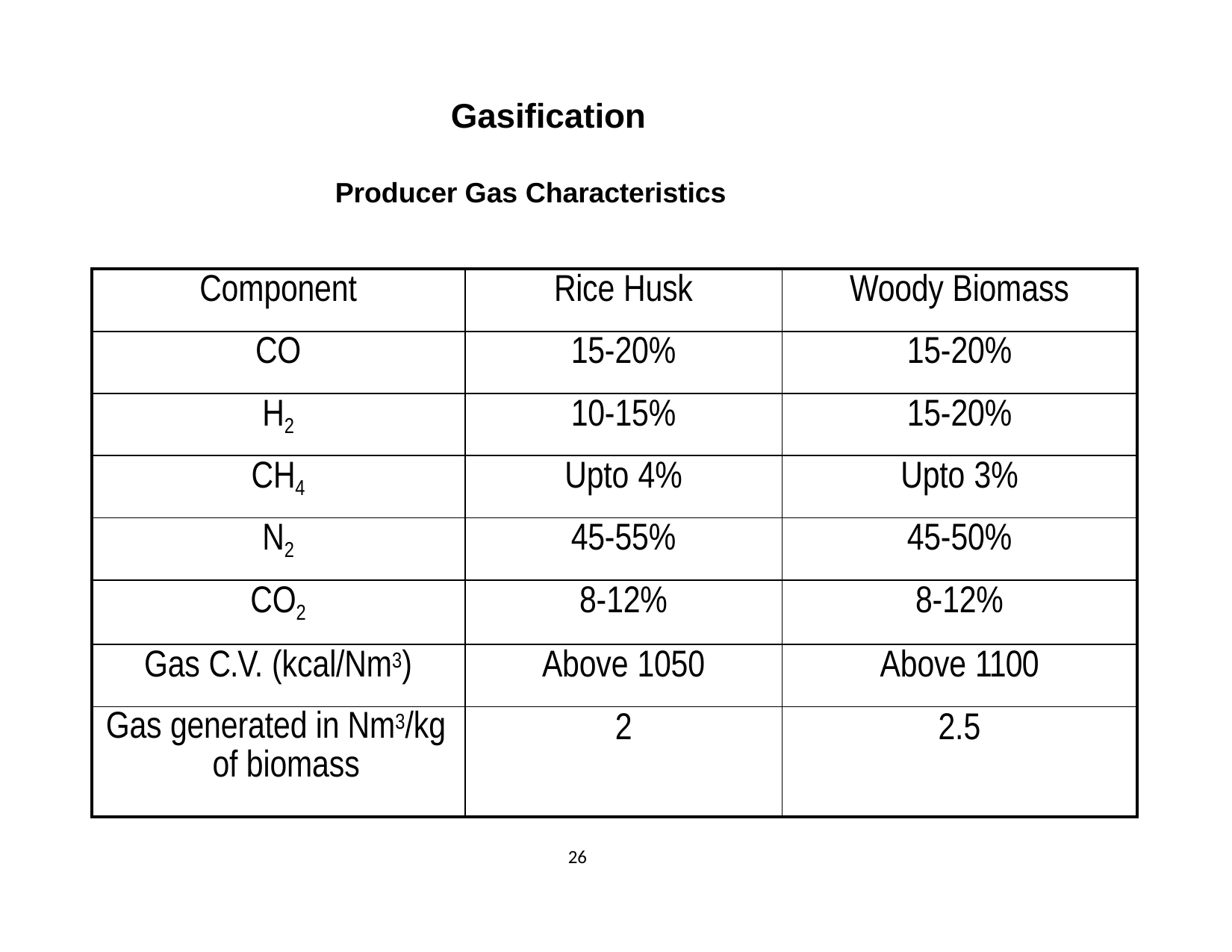

# Gasification
Producer Gas Characteristics
| Component | Rice Husk | Woody Biomass |
| --- | --- | --- |
| CO | 15-20% | 15-20% |
| H2 | 10-15% | 15-20% |
| CH4 | Upto 4% | Upto 3% |
| N2 | 45-55% | 45-50% |
| CO2 | 8-12% | 8-12% |
| Gas C.V. (kcal/Nm3) | Above 1050 | Above 1100 |
| Gas generated in Nm3/kg of biomass | 2 | 2.5 |
26